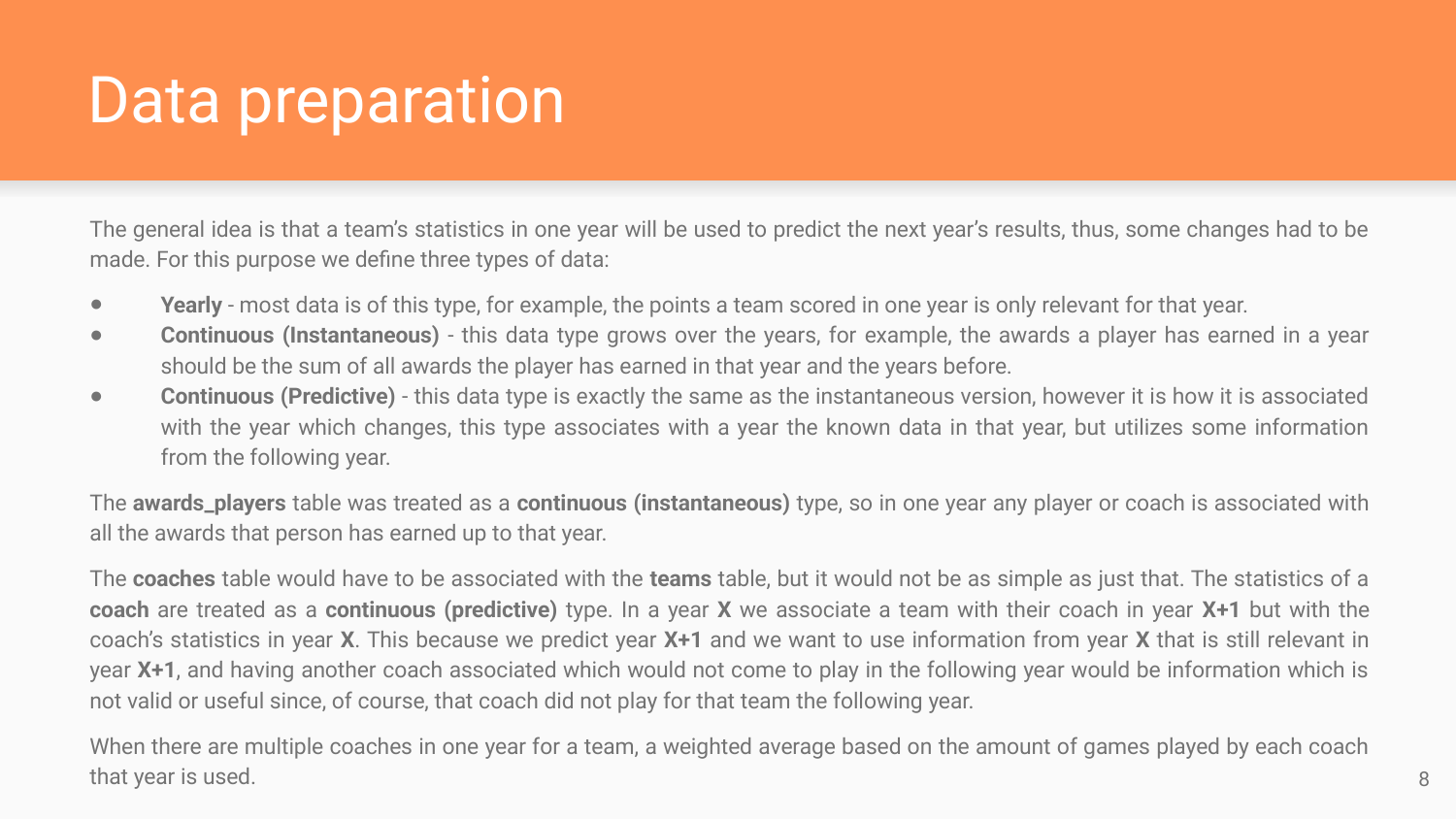

# Data preparation
The general idea is that a team’s statistics in one year will be used to predict the next year’s results, thus, some changes had to be made. For this purpose we define three types of data:
Yearly - most data is of this type, for example, the points a team scored in one year is only relevant for that year.
Continuous (Instantaneous) - this data type grows over the years, for example, the awards a player has earned in a year should be the sum of all awards the player has earned in that year and the years before.
Continuous (Predictive) - this data type is exactly the same as the instantaneous version, however it is how it is associated with the year which changes, this type associates with a year the known data in that year, but utilizes some information from the following year.
The awards_players table was treated as a continuous (instantaneous) type, so in one year any player or coach is associated with all the awards that person has earned up to that year.
The coaches table would have to be associated with the teams table, but it would not be as simple as just that. The statistics of a coach are treated as a continuous (predictive) type. In a year X we associate a team with their coach in year X+1 but with the coach’s statistics in year X. This because we predict year X+1 and we want to use information from year X that is still relevant in year X+1, and having another coach associated which would not come to play in the following year would be information which is not valid or useful since, of course, that coach did not play for that team the following year.
When there are multiple coaches in one year for a team, a weighted average based on the amount of games played by each coach that year is used.
8